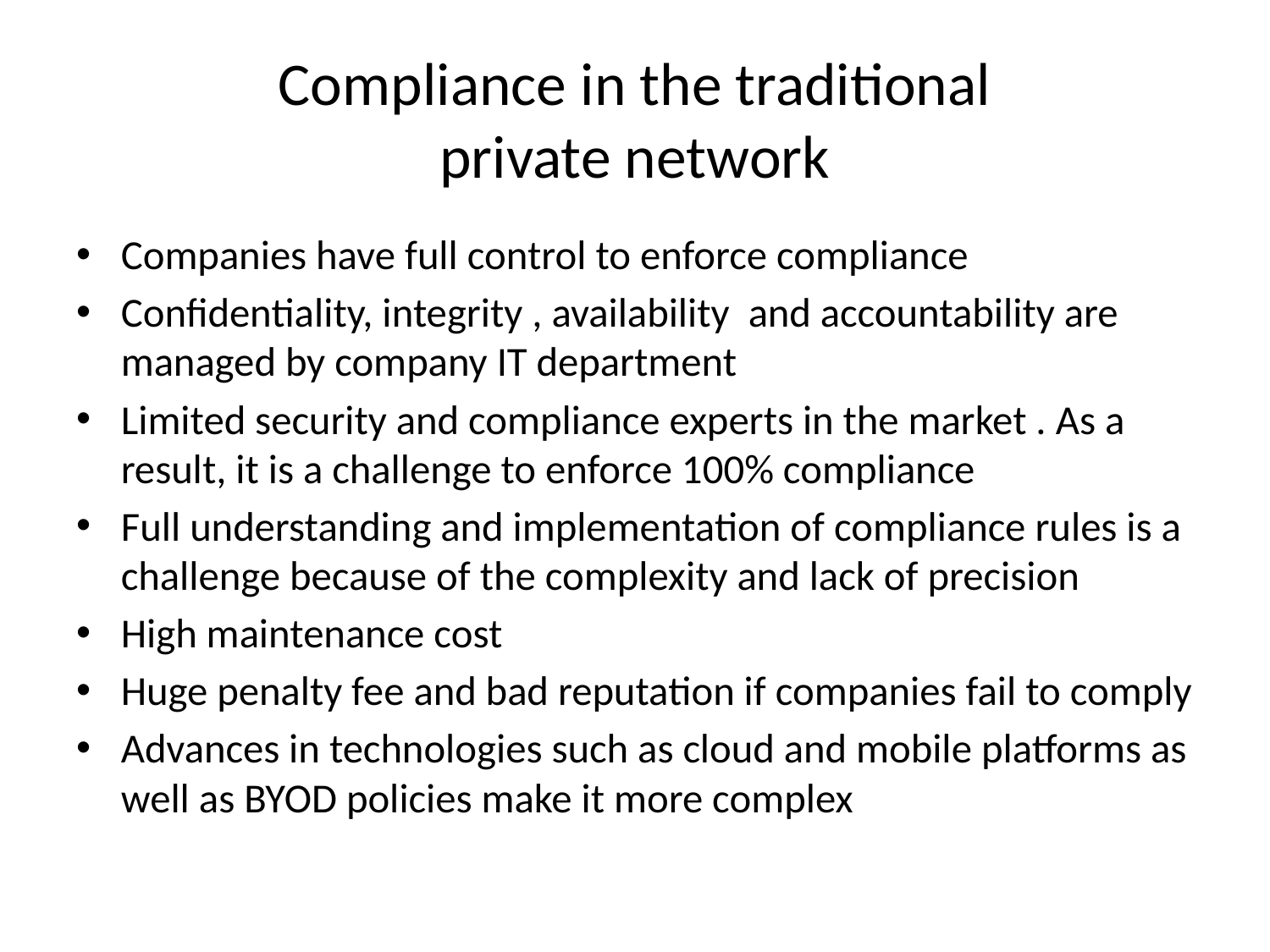

# Compliance in the traditional private network
Companies have full control to enforce compliance
Confidentiality, integrity , availability  and accountability are managed by company IT department
Limited security and compliance experts in the market . As a result, it is a challenge to enforce 100% compliance
Full understanding and implementation of compliance rules is a challenge because of the complexity and lack of precision
High maintenance cost
Huge penalty fee and bad reputation if companies fail to comply
Advances in technologies such as cloud and mobile platforms as well as BYOD policies make it more complex